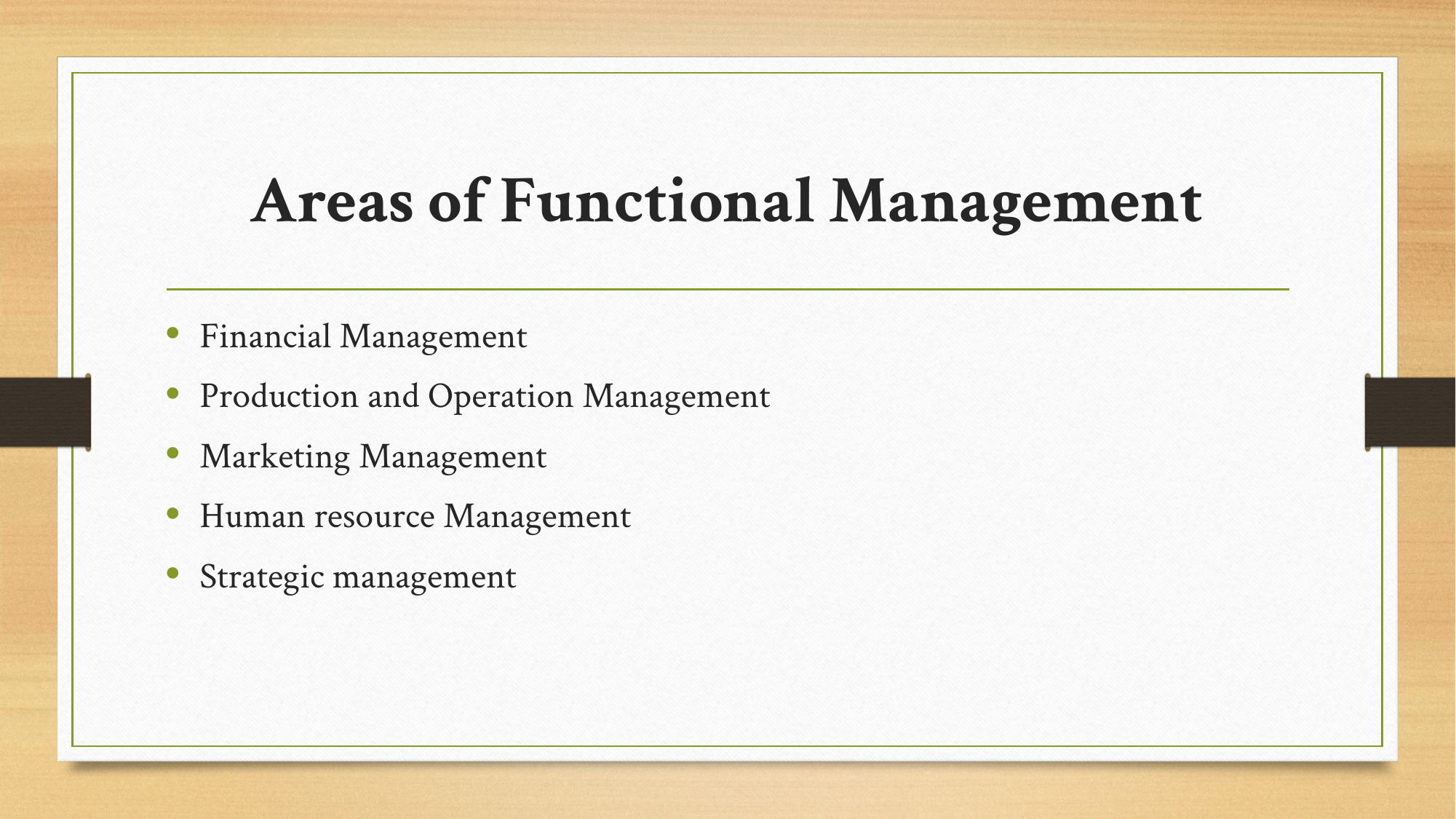

# Areas of Functional Management
Financial Management
Production and Operation Management
Marketing Management
Human resource Management
Strategic management